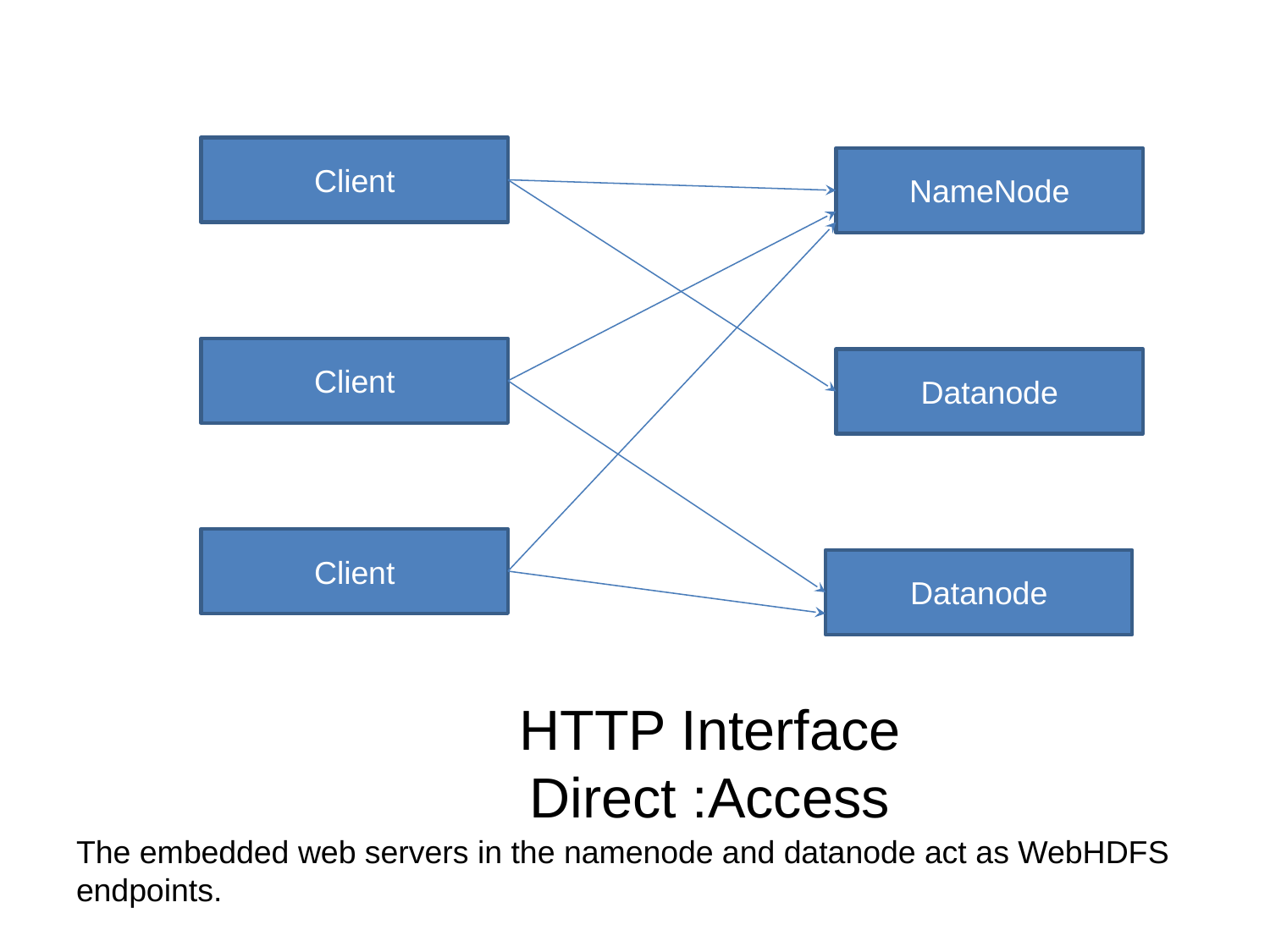

Client
NameNode
Client
Datanode
Client
Datanode
HTTP Interface Direct :Access
The embedded web servers in the namenode and datanode act as WebHDFS endpoints.